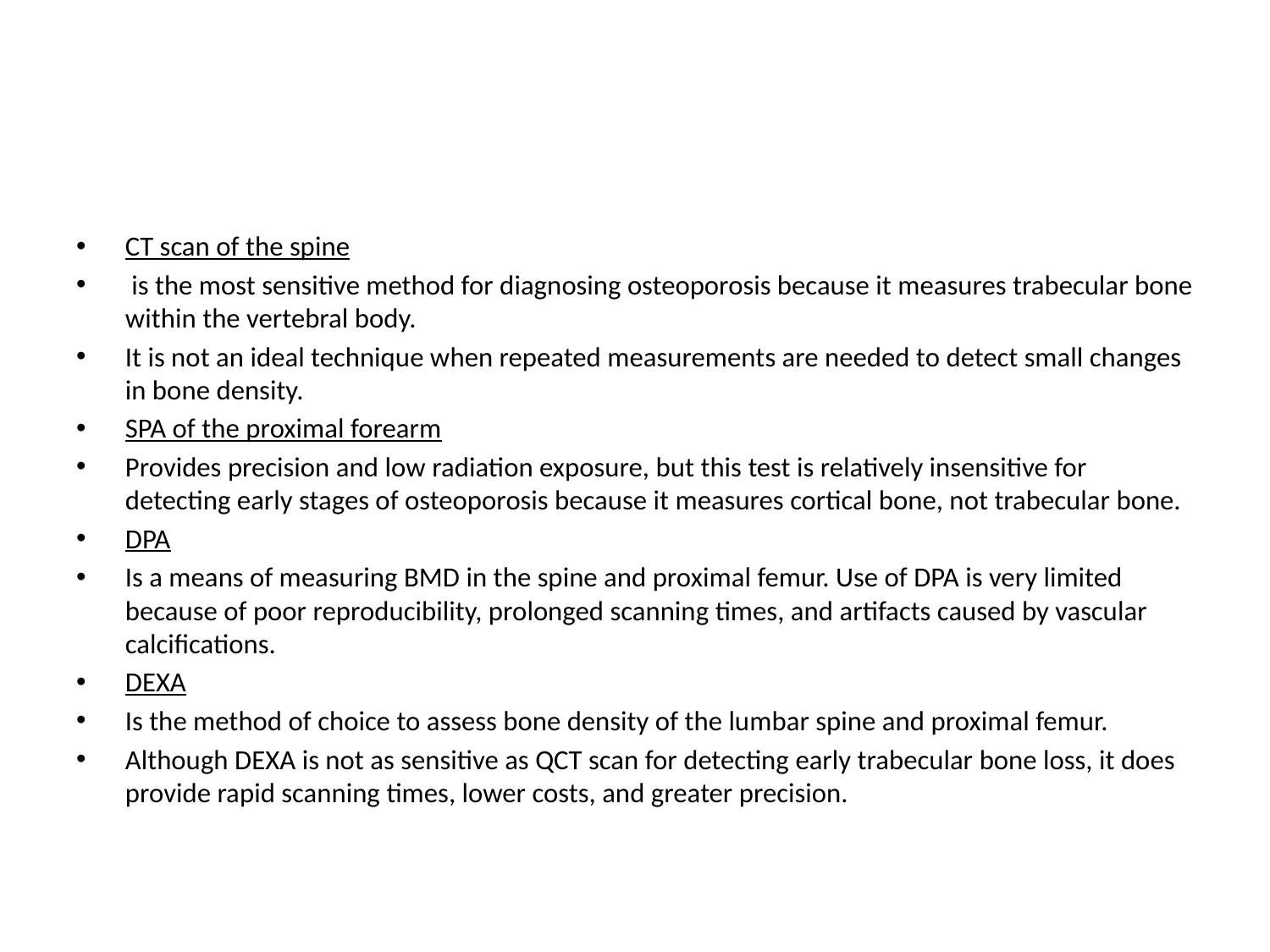

#
CT scan of the spine
 is the most sensitive method for diagnosing osteoporosis because it measures trabecular bone within the vertebral body.
It is not an ideal technique when repeated measurements are needed to detect small changes in bone density.
SPA of the proximal forearm
Provides precision and low radiation exposure, but this test is relatively insensitive for detecting early stages of osteoporosis because it measures cortical bone, not trabecular bone.
DPA
Is a means of measuring BMD in the spine and proximal femur. Use of DPA is very limited because of poor reproducibility, prolonged scanning times, and artifacts caused by vascular calcifications.
DEXA
Is the method of choice to assess bone density of the lumbar spine and proximal femur.
Although DEXA is not as sensitive as QCT scan for detecting early trabecular bone loss, it does provide rapid scanning times, lower costs, and greater precision.